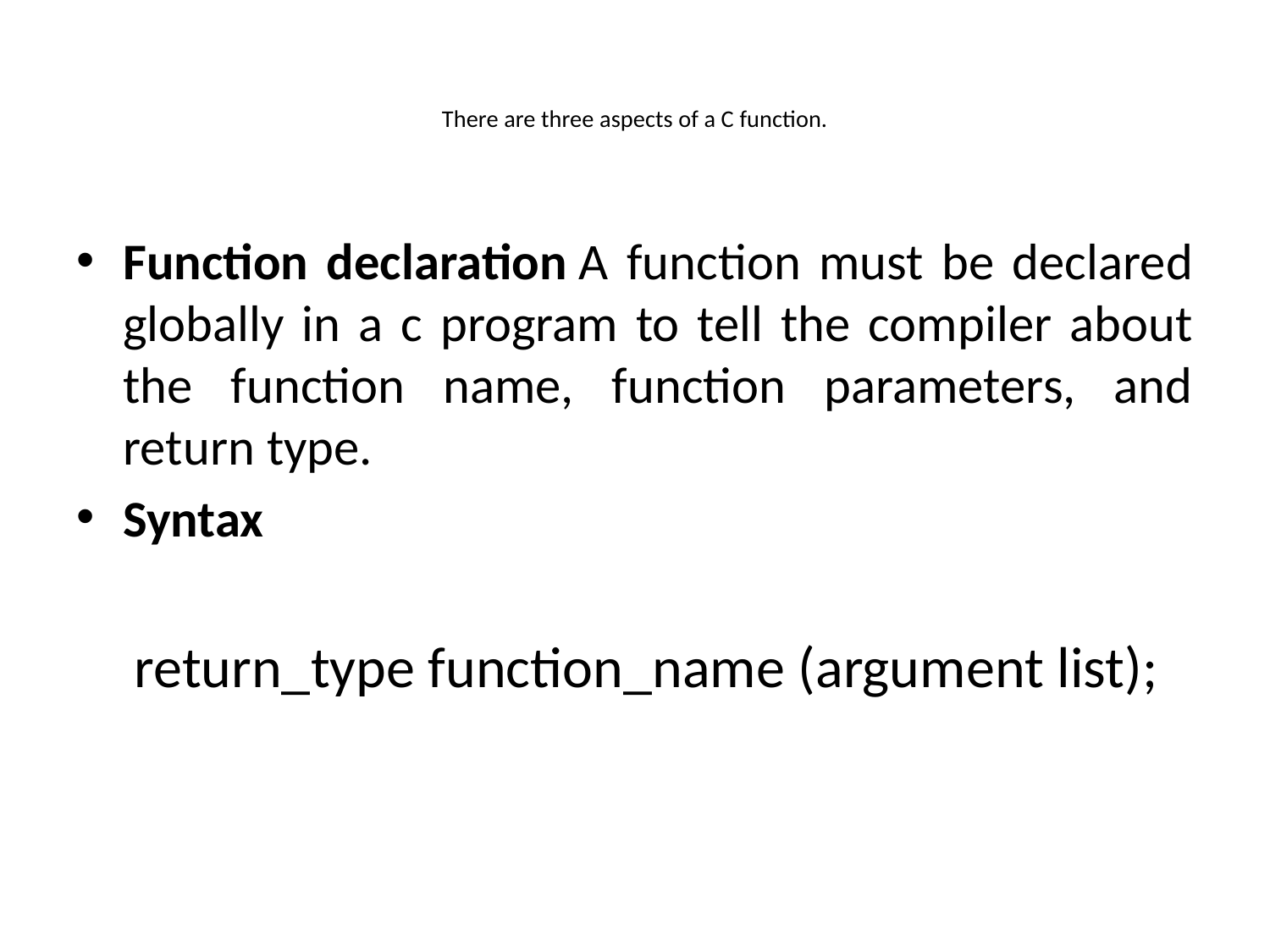

# There are three aspects of a C function.
Function declaration A function must be declared globally in a c program to tell the compiler about the function name, function parameters, and return type.
Syntax

     return_type function_name (argument list);